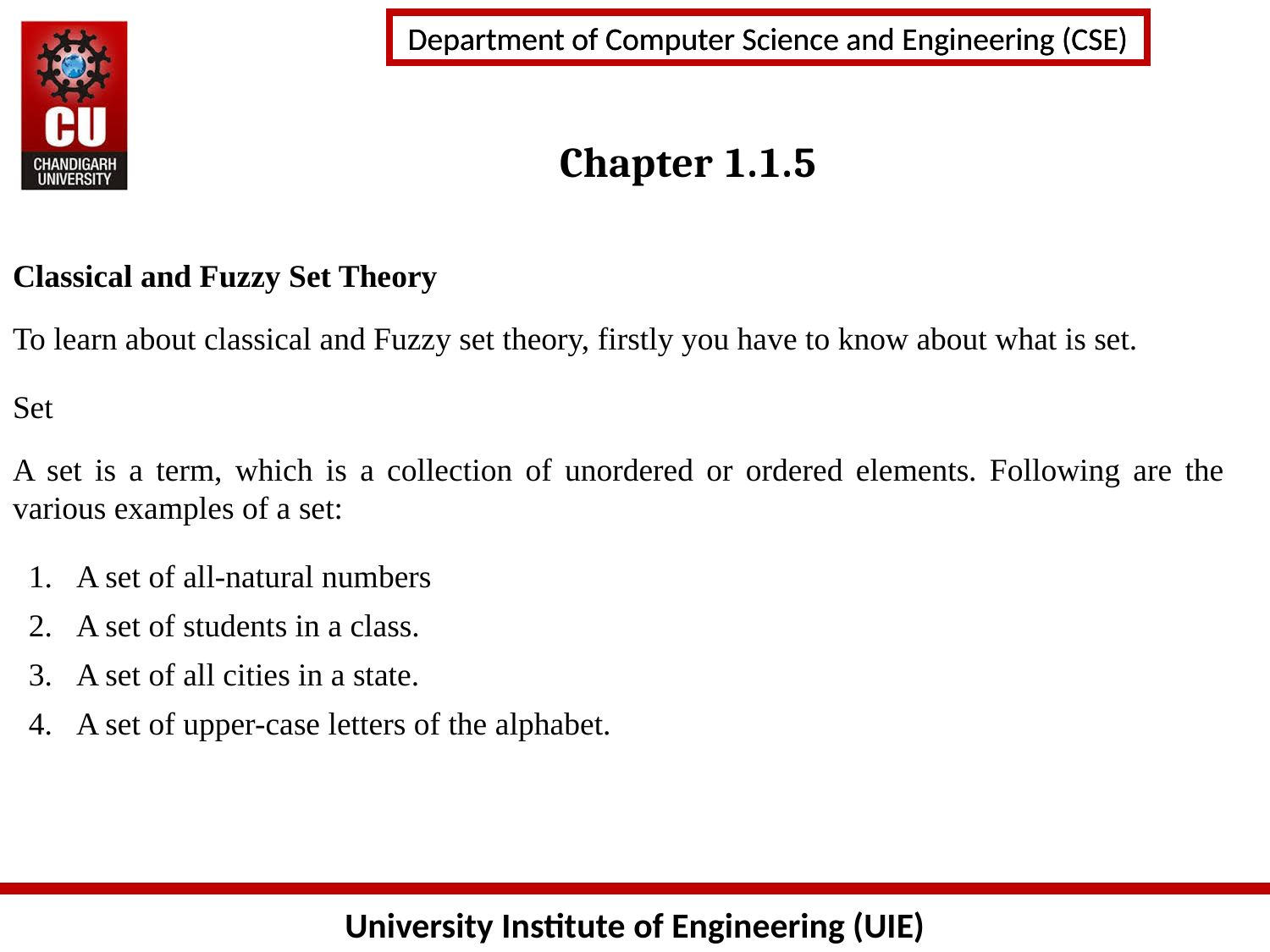

# Chapter 1.1.5
Classical and Fuzzy Set Theory
To learn about classical and Fuzzy set theory, firstly you have to know about what is set.
Set
A set is a term, which is a collection of unordered or ordered elements. Following are the various examples of a set:
A set of all-natural numbers
A set of students in a class.
A set of all cities in a state.
A set of upper-case letters of the alphabet.